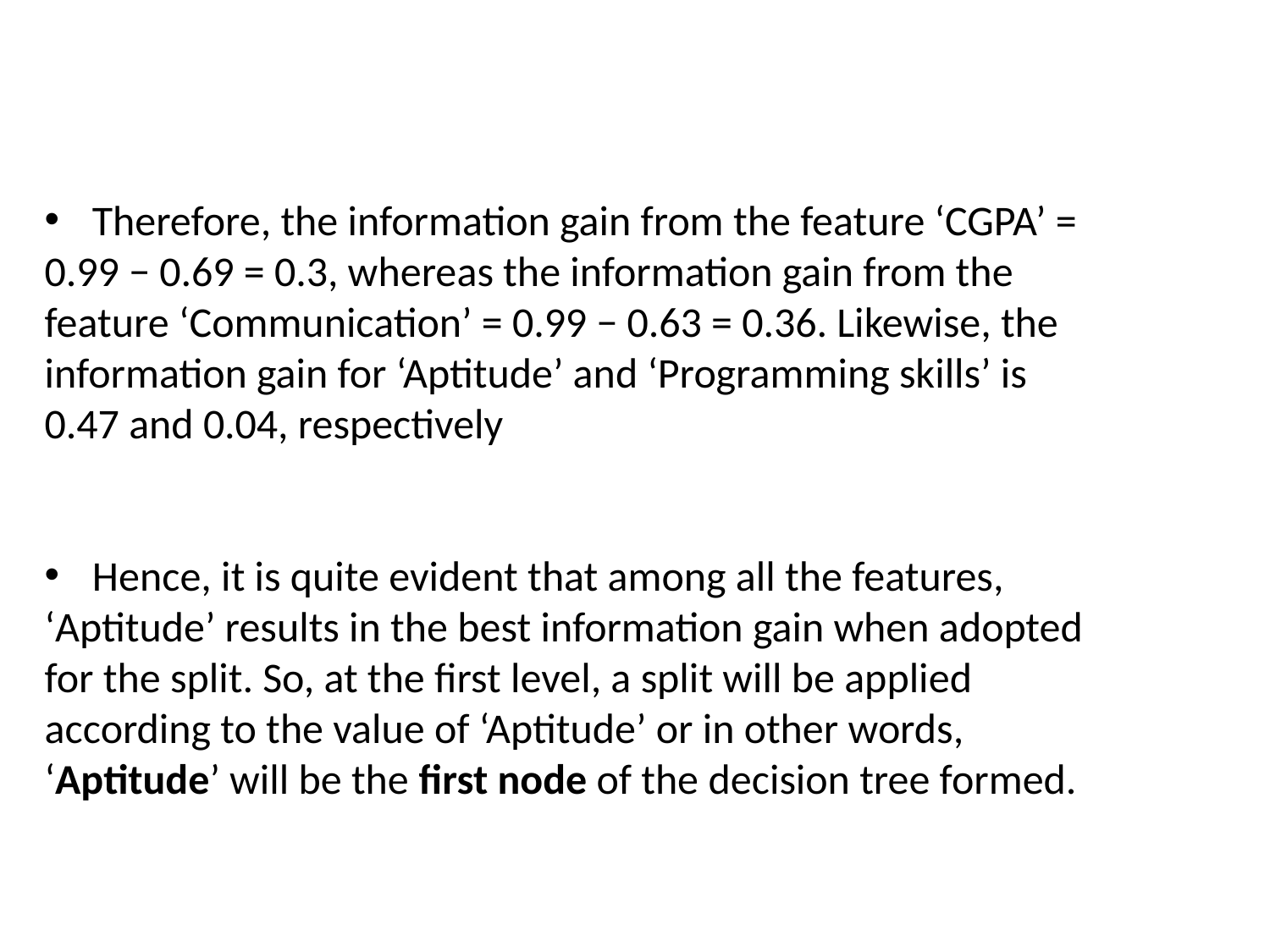

#
Therefore, the information gain from the feature ‘CGPA’ =
0.99 − 0.69 = 0.3, whereas the information gain from the
feature ‘Communication’ = 0.99 − 0.63 = 0.36. Likewise, the
information gain for ‘Aptitude’ and ‘Programming skills’ is
0.47 and 0.04, respectively

Hence, it is quite evident that among all the features,
‘Aptitude’ results in the best information gain when adopted
for the split. So, at the first level, a split will be applied
according to the value of ‘Aptitude’ or in other words,
‘Aptitude’ will be the first node of the decision tree formed.